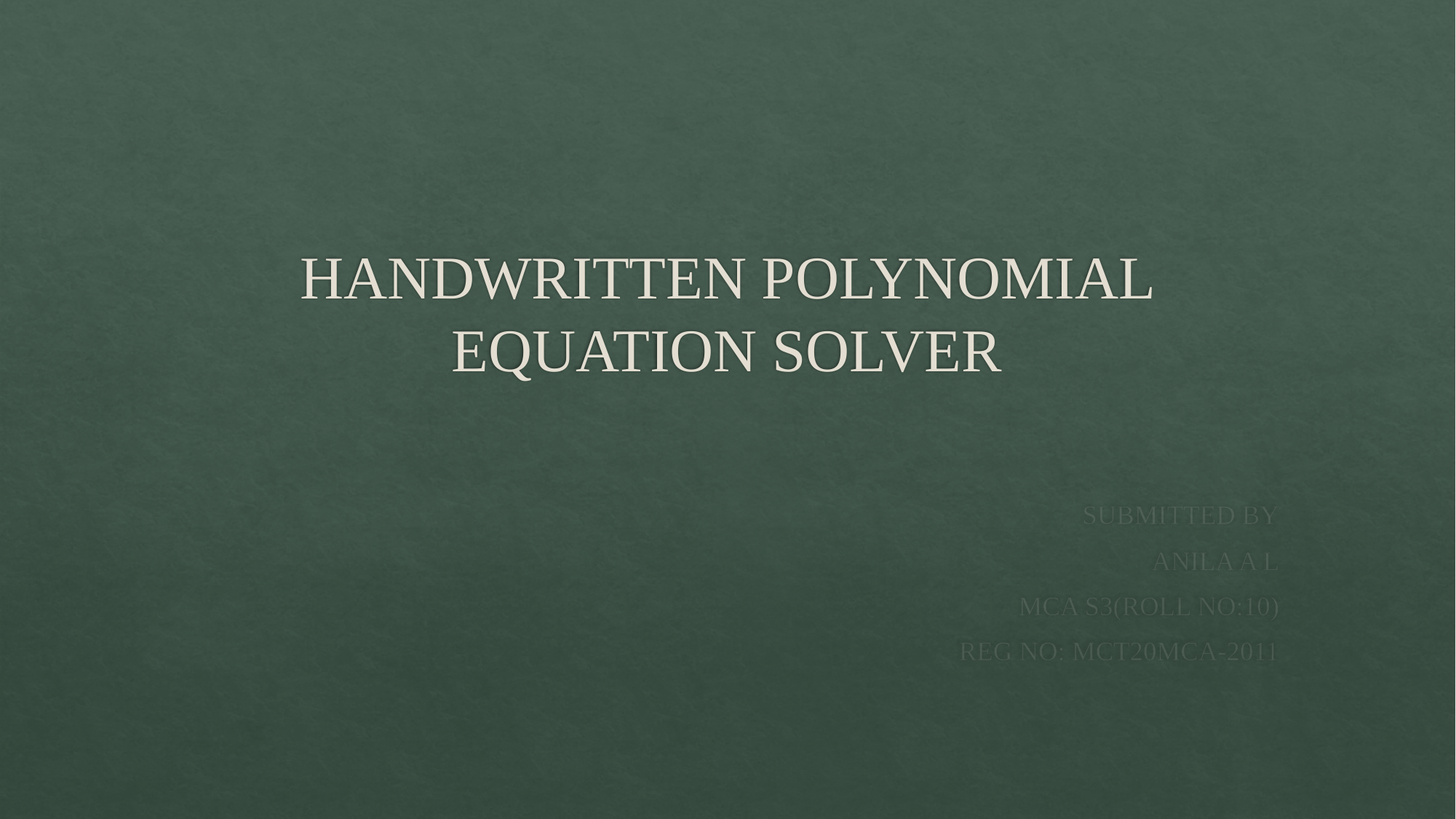

# HANDWRITTEN POLYNOMIAL EQUATION SOLVER
       SUBMITTED BY
ANILA A L
MCA S3(ROLL NO:10)
REG NO: MCT20MCA-2011